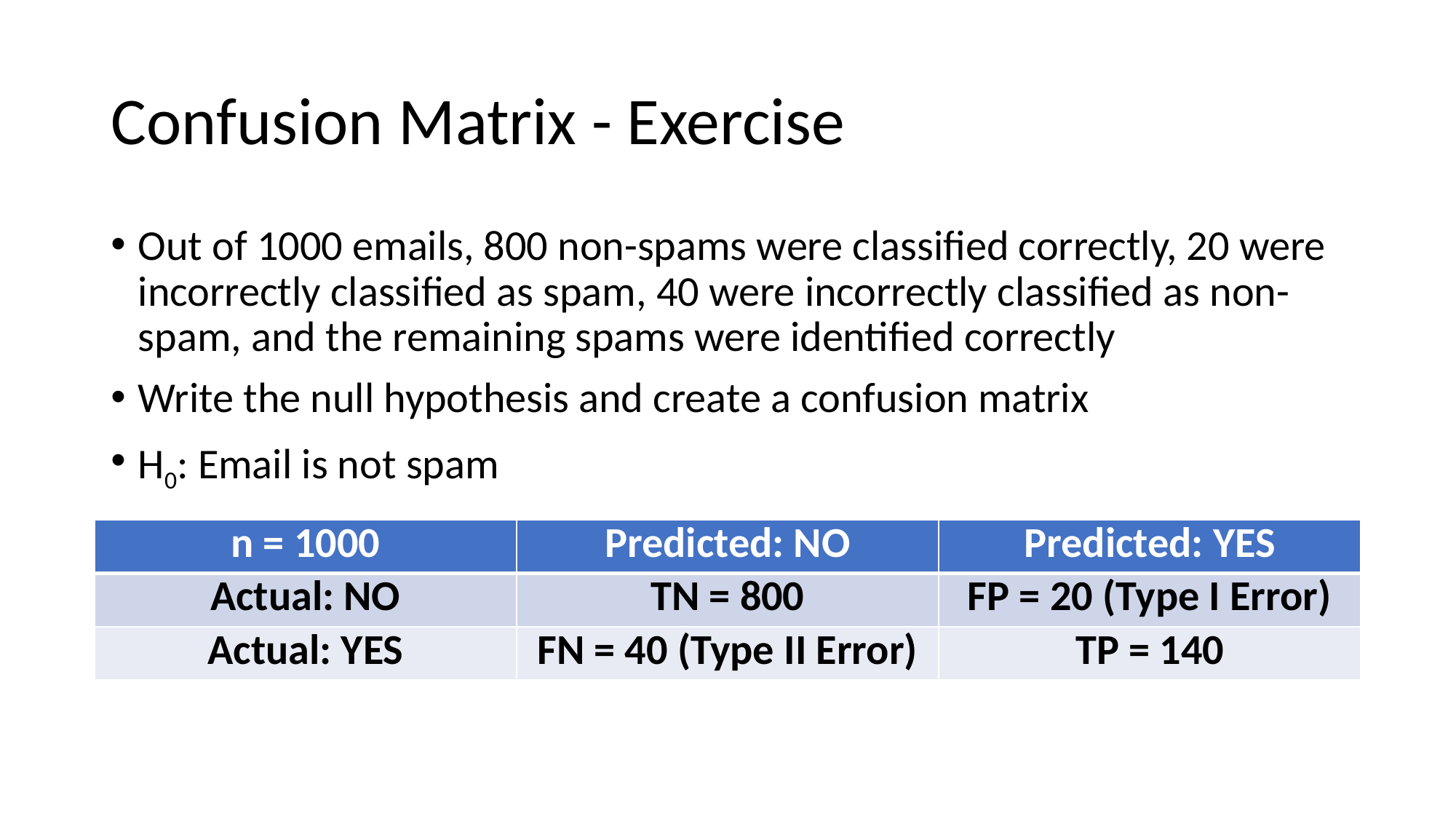

# Confusion Matrix - Exercise
Out of 1000 emails, 800 non-spams were classified correctly, 20 were incorrectly classified as spam, 40 were incorrectly classified as non-spam, and the remaining spams were identified correctly
Write the null hypothesis and create a confusion matrix
H0: Email is not spam

| n = 1000 | Predicted: NO | Predicted: YES |
| --- | --- | --- |
| Actual: NO | TN = 800 | FP = 20 (Type I Error) |
| Actual: YES | FN = 40 (Type II Error) | TP = 140 |